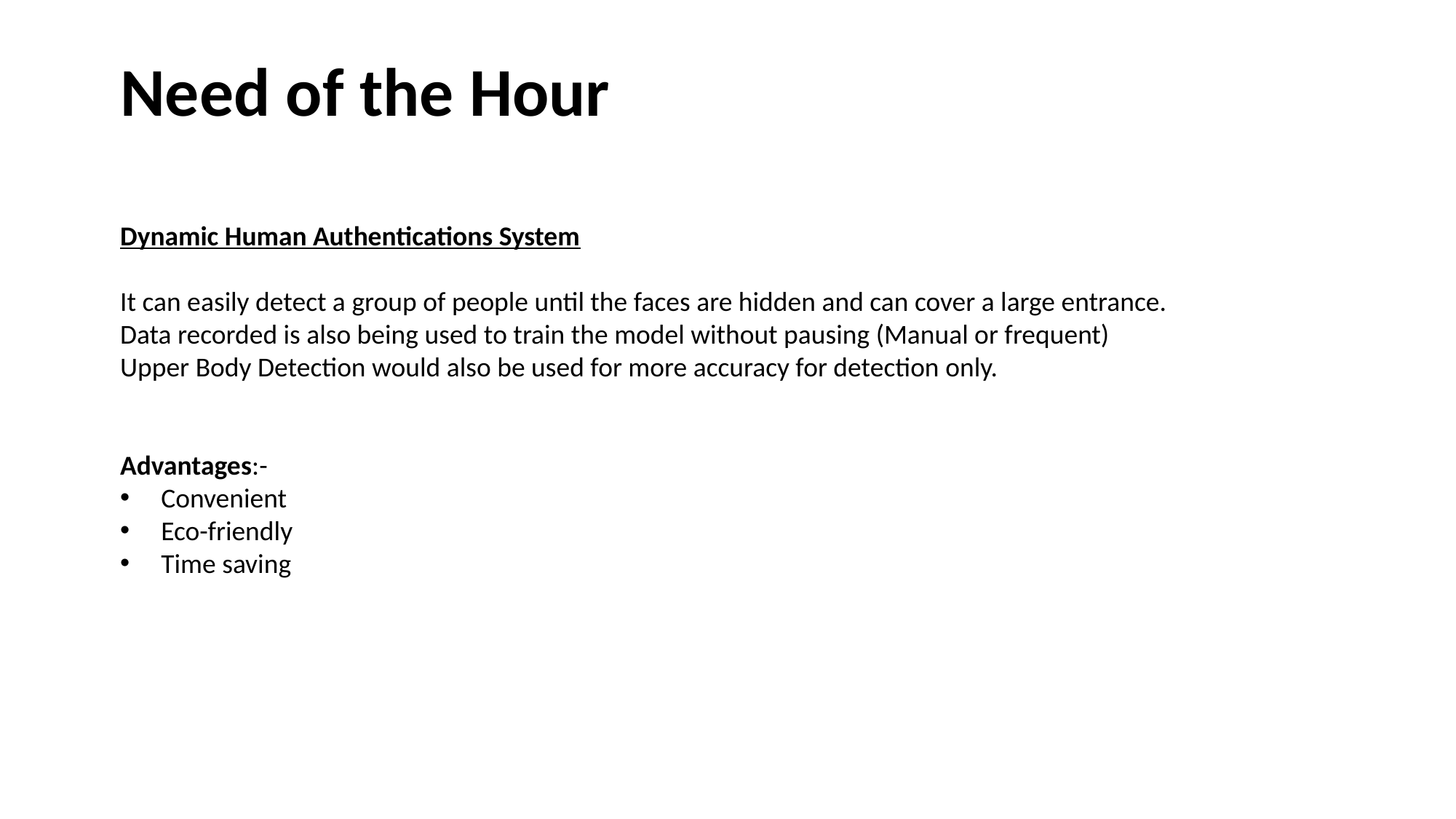

Need of the Hour
Dynamic Human Authentications System

It can easily detect a group of people until the faces are hidden and can cover a large entrance.
Data recorded is also being used to train the model without pausing (Manual or frequent)
Upper Body Detection would also be used for more accuracy for detection only.

Advantages:-
Convenient
Eco-friendly
Time saving